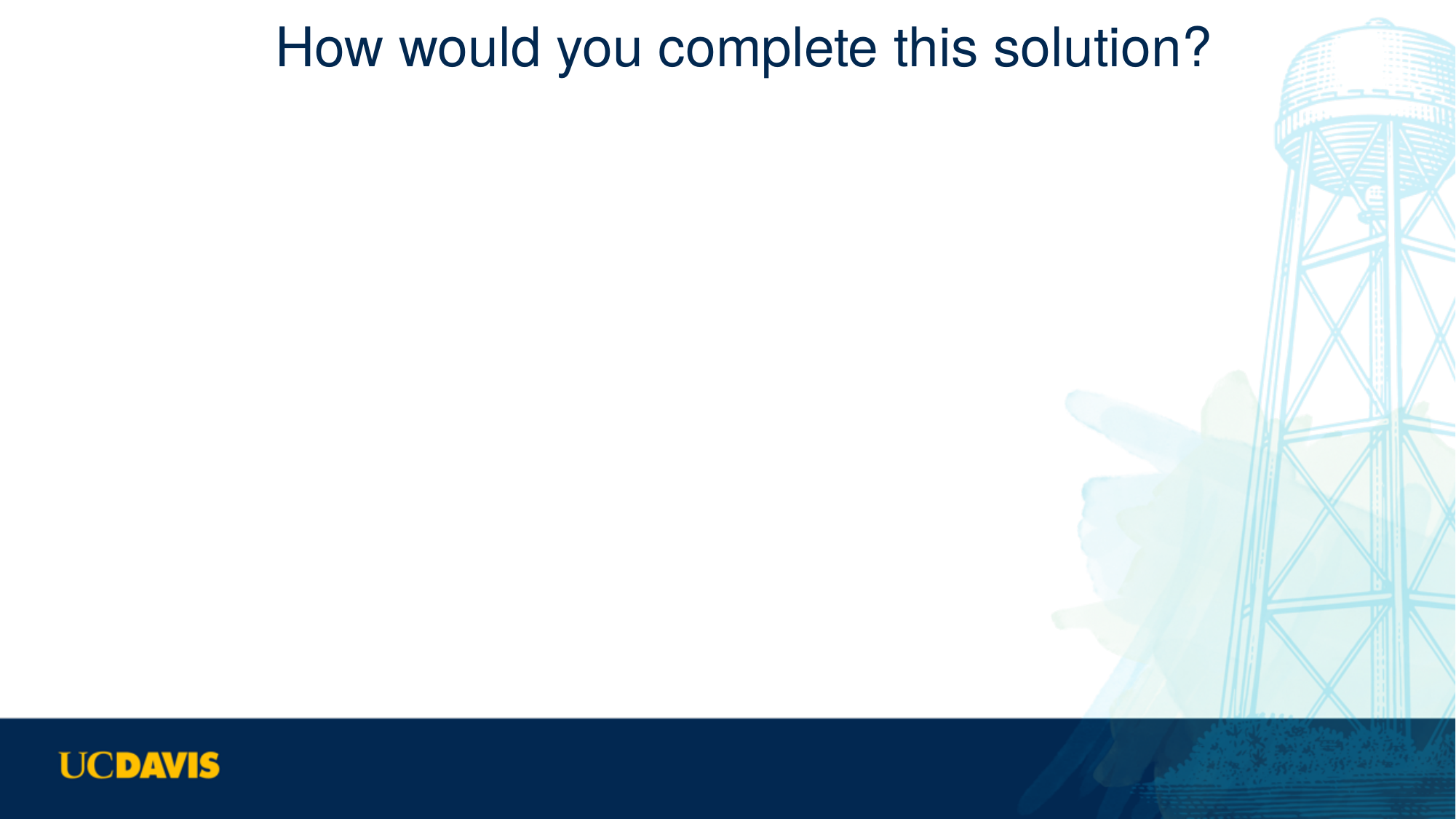

# How would you complete this solution?